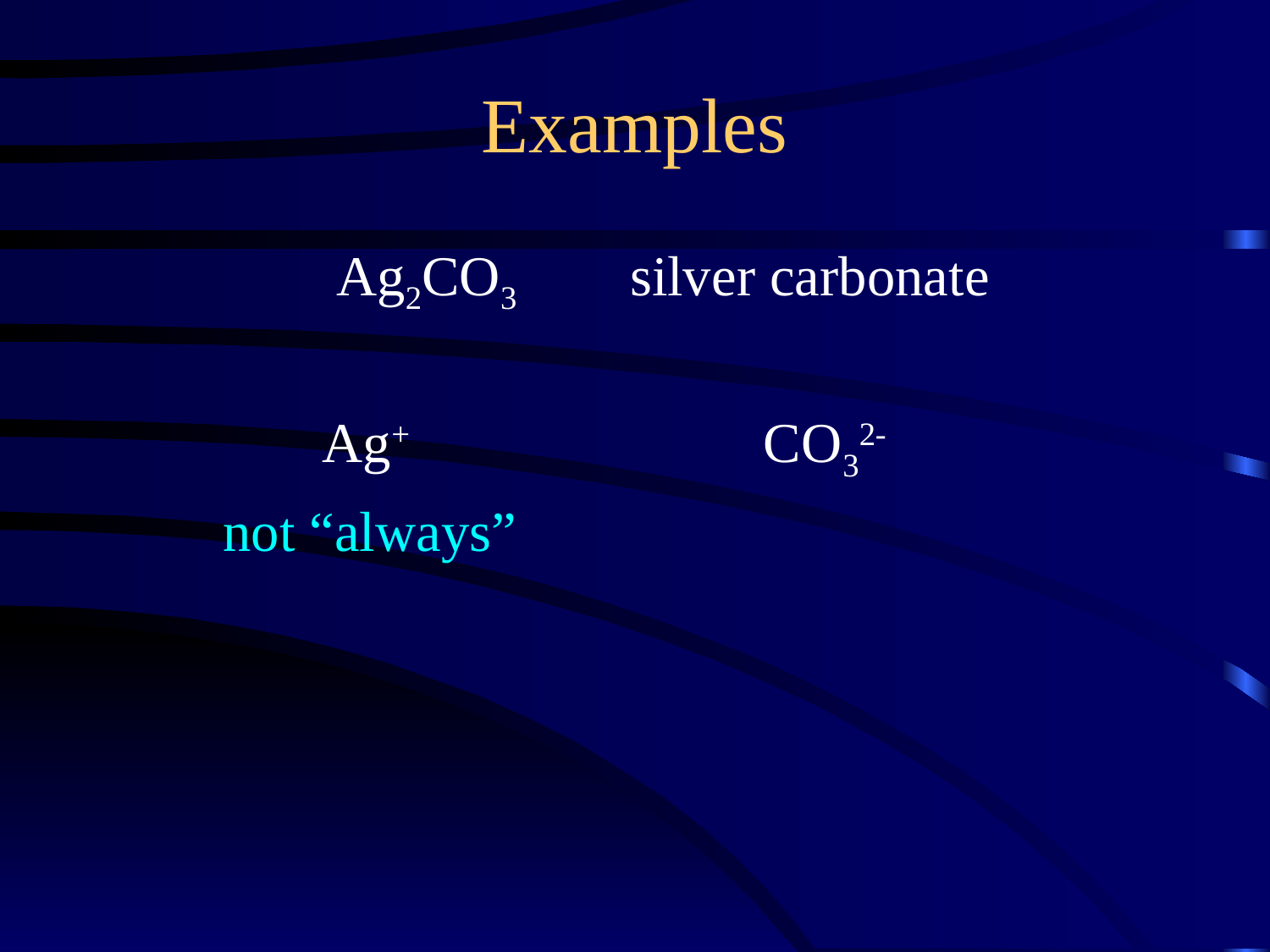

Examples
            Ag2CO3        silver carbonate

           Ag+                         CO32-
    not “always”